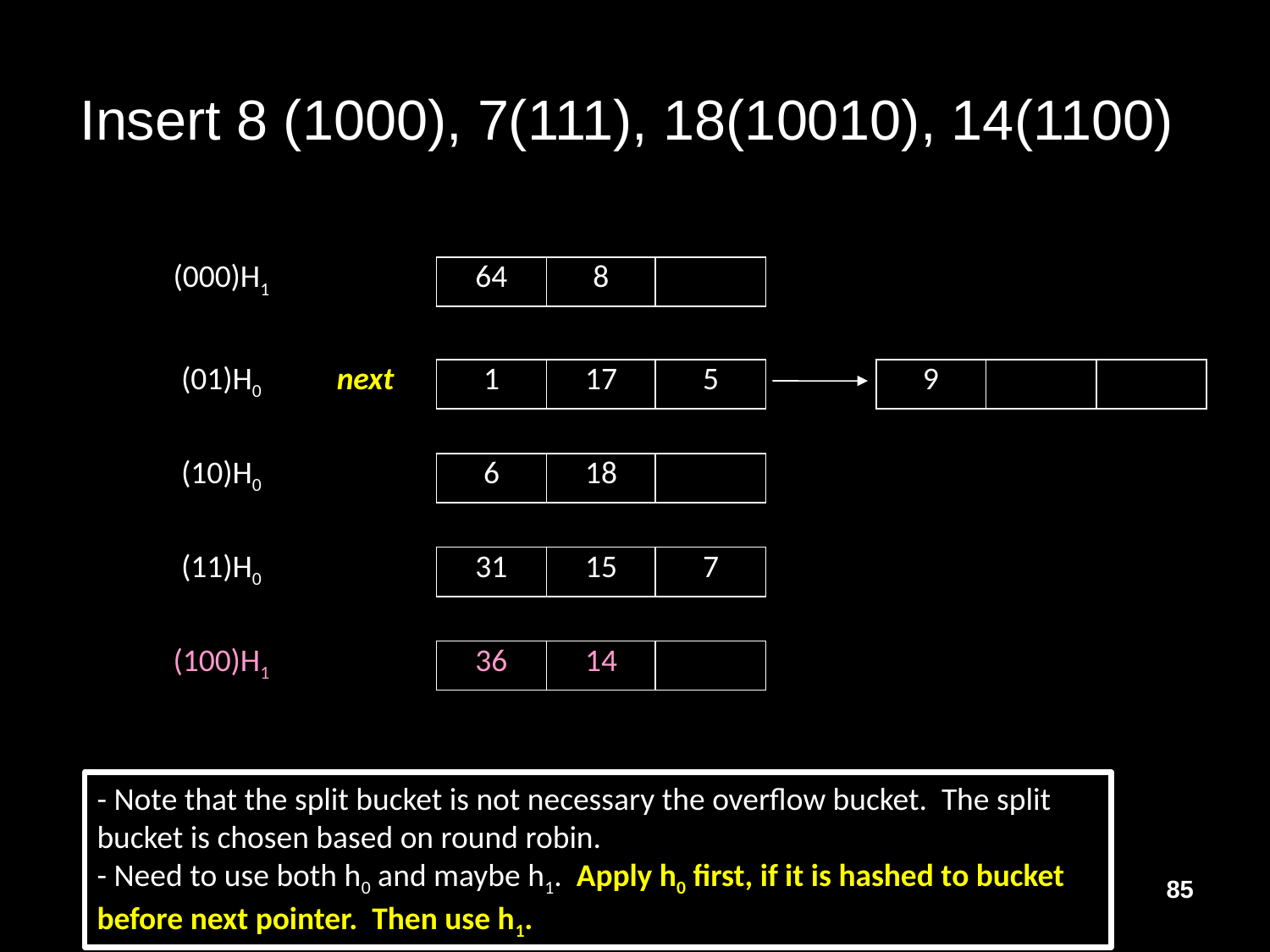

# Insert 8 (1000), 7(111), 18(10010), 14(1100)
|  |  |  |  |  |  |  |  |  |
| --- | --- | --- | --- | --- | --- | --- | --- | --- |
| (000)H1 |  | 64 | 8 |  |  |  |  |  |
|  |  |  |  |  |  |  |  |  |
| (01)H0 | next | 1 | 17 | 5 |  | 9 |  |  |
|  |  |  |  |  |  |  |  |  |
| (10)H0 |  | 6 | 18 |  |  |  |  |  |
|  |  |  |  |  |  |  |  |  |
| (11)H0 |  | 31 | 15 | 7 |  |  |  |  |
|  |  |  |  |  |  |  |  |  |
| (100)H1 |  | 36 | 14 |  |  |  |  |  |
|  |  |  |  |  |  |  |  |  |

- Note that the split bucket is not necessary the overflow bucket.  The split bucket is chosen based on round robin.
- Need to use both h0 and maybe h1.  Apply h0 first, if it is hashed to bucket before next pointer.  Then use h1.
85